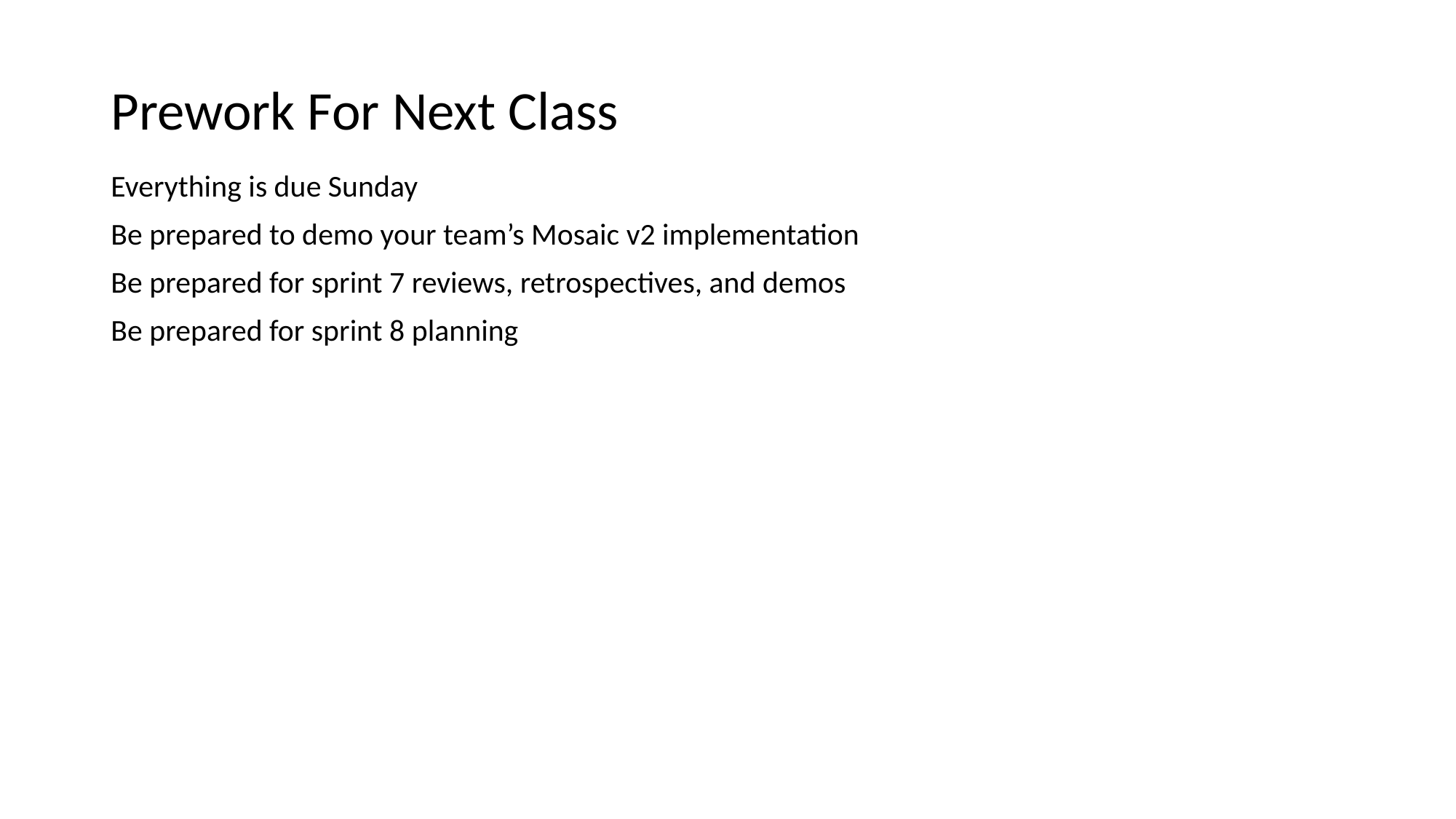

# Prework For Next Class
Everything is due Sunday
Be prepared to demo your team’s Mosaic v2 implementation
Be prepared for sprint 7 reviews, retrospectives, and demos
Be prepared for sprint 8 planning